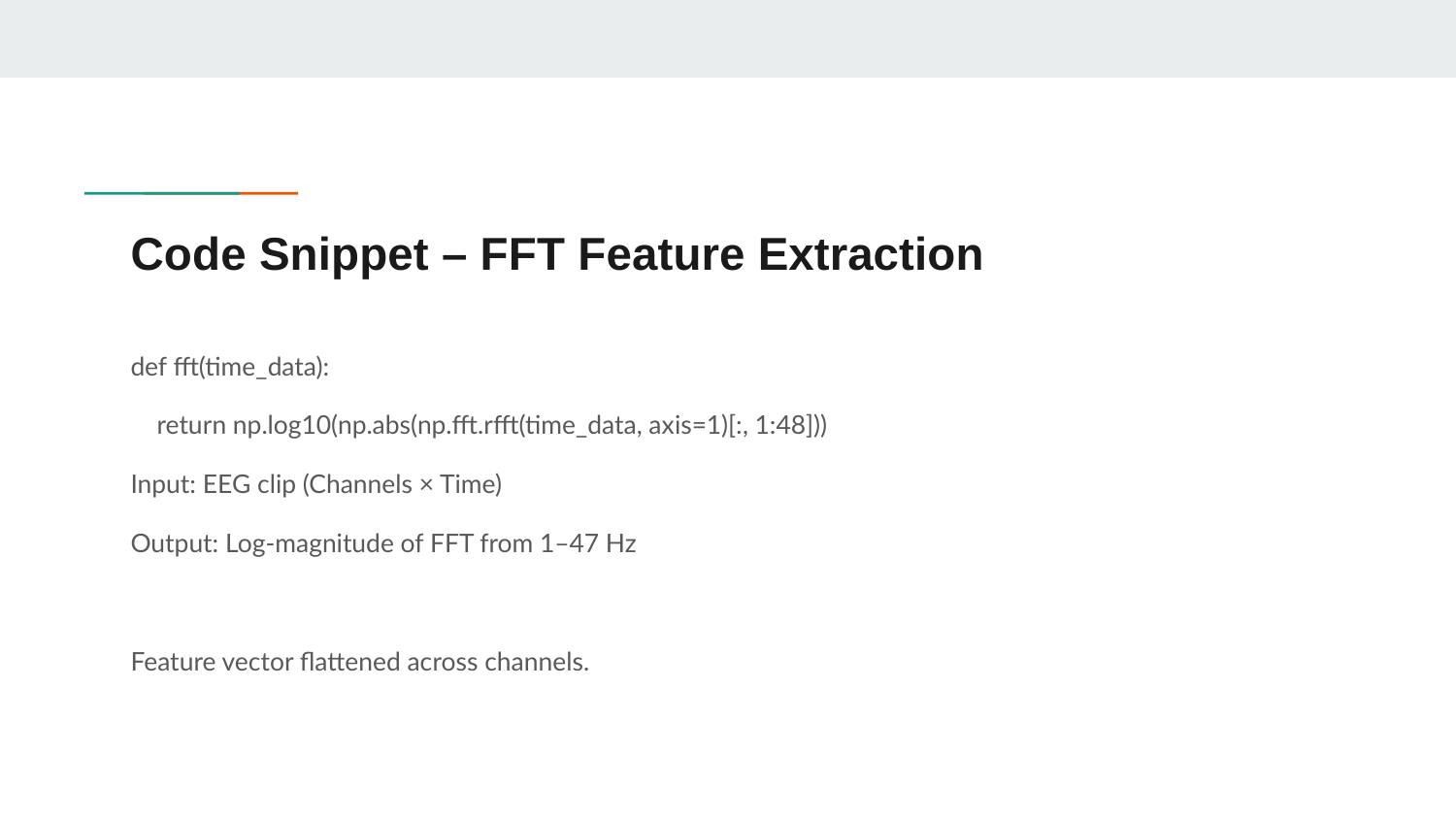

# Code Snippet – FFT Feature Extraction
def fft(time_data):
    return np.log10(np.abs(np.fft.rfft(time_data, axis=1)[:, 1:48]))
Input: EEG clip (Channels × Time)
Output: Log-magnitude of FFT from 1–47 Hz

Feature vector flattened across channels.